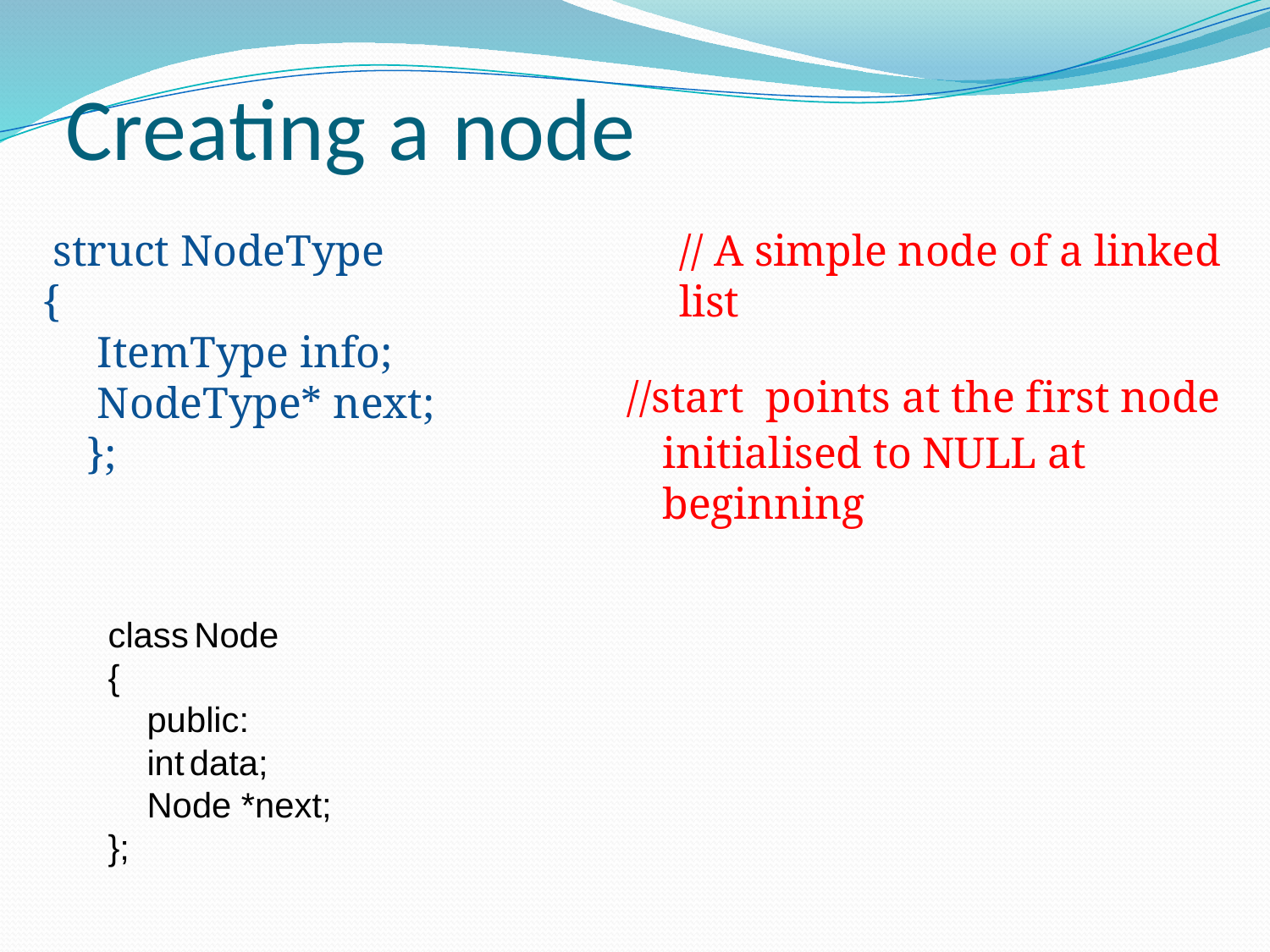

# Creating a node
 struct NodeType
{
     ItemType info;
     NodeType* next;
    };
// A simple node of a linked list
//start	points at the first node
initialised to NULL at beginning
class Node
{
    public:
    int data;
    Node *next;
};